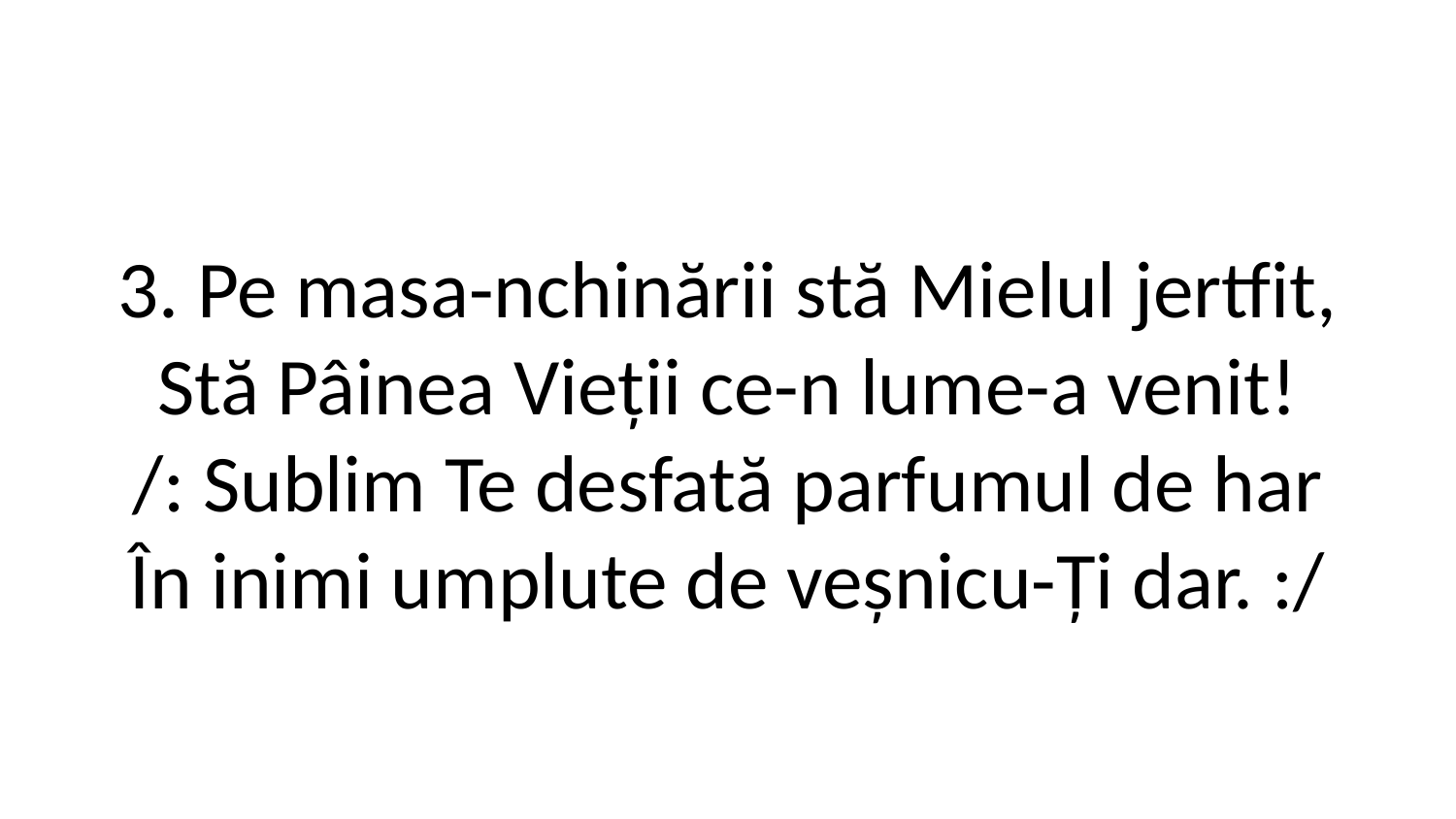

3. Pe masa-nchinării stă Mielul jertfit,
Stă Pâinea Vieții ce-n lume-a venit!
/: Sublim Te desfată parfumul de har
În inimi umplute de veșnicu-Ți dar. :/